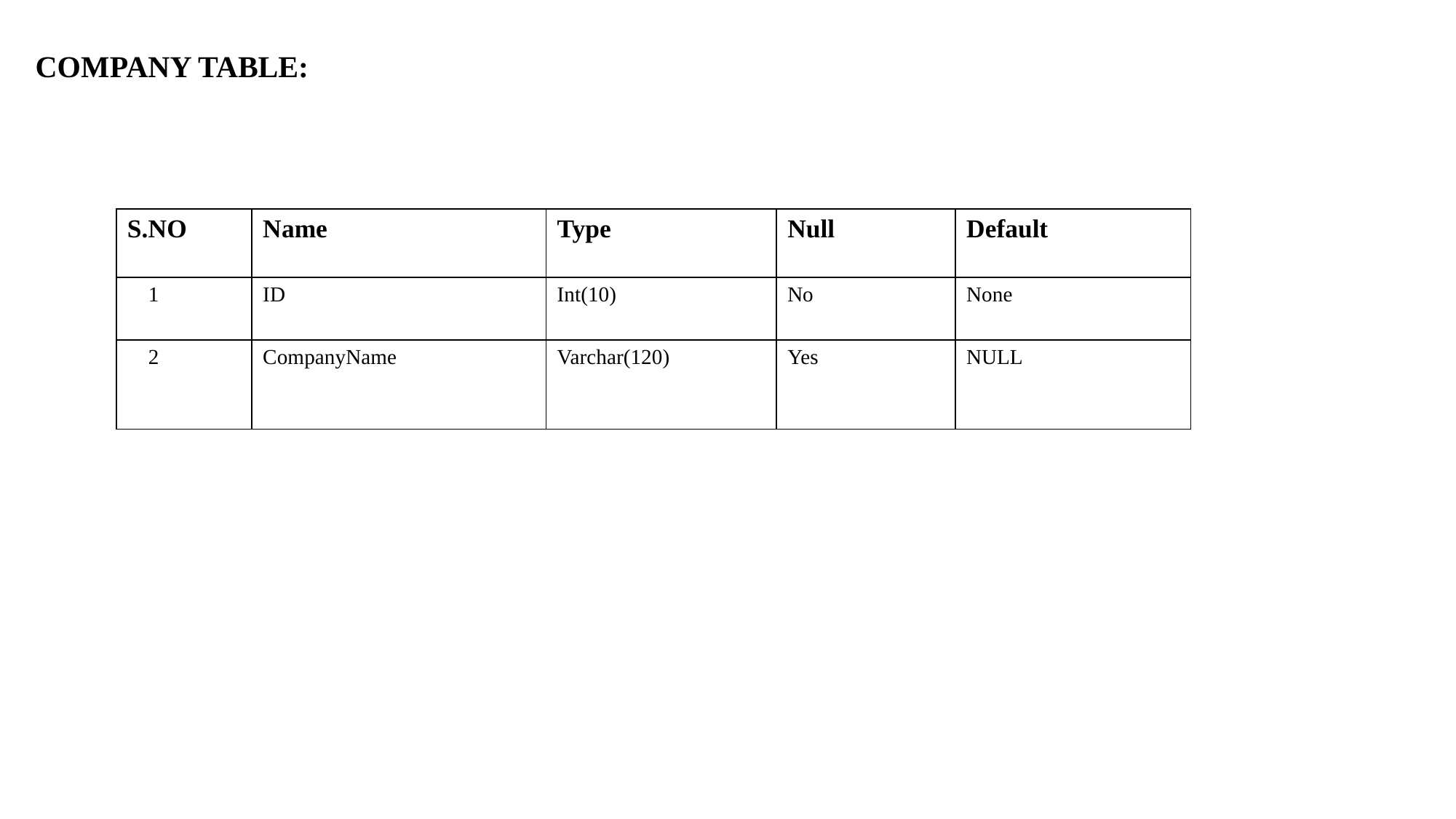

COMPANY TABLE:
| S.NO | Name | Type | Null | Default |
| --- | --- | --- | --- | --- |
| 1 | ID | Int(10) | No | None |
| 2 | CompanyName | Varchar(120) | Yes | NULL |